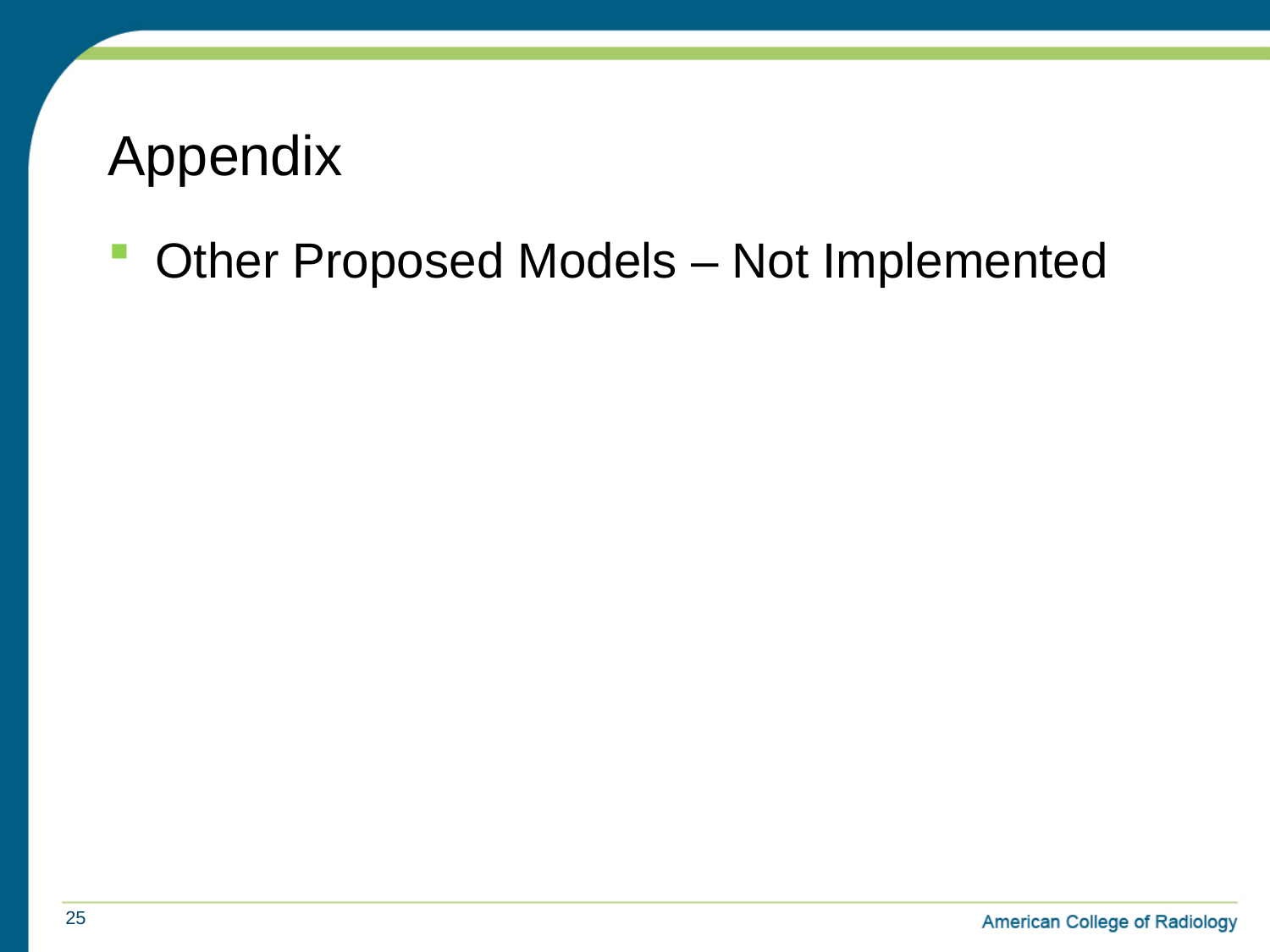

# Appendix
Other Proposed Models – Not Implemented
25